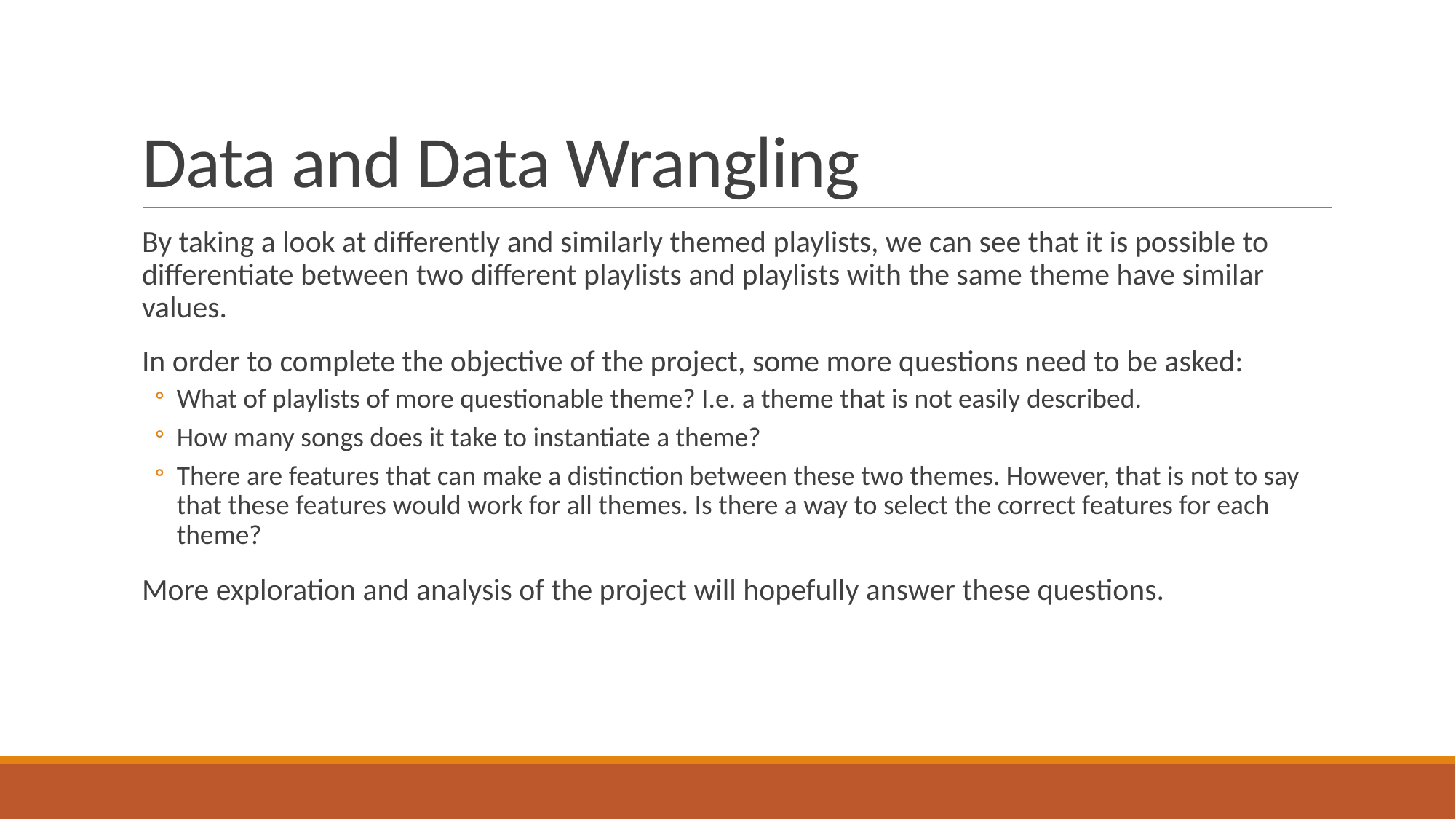

# Data and Data Wrangling
By taking a look at differently and similarly themed playlists, we can see that it is possible to differentiate between two different playlists and playlists with the same theme have similar values.
In order to complete the objective of the project, some more questions need to be asked:
What of playlists of more questionable theme? I.e. a theme that is not easily described.
How many songs does it take to instantiate a theme?
There are features that can make a distinction between these two themes. However, that is not to say that these features would work for all themes. Is there a way to select the correct features for each theme?
More exploration and analysis of the project will hopefully answer these questions.